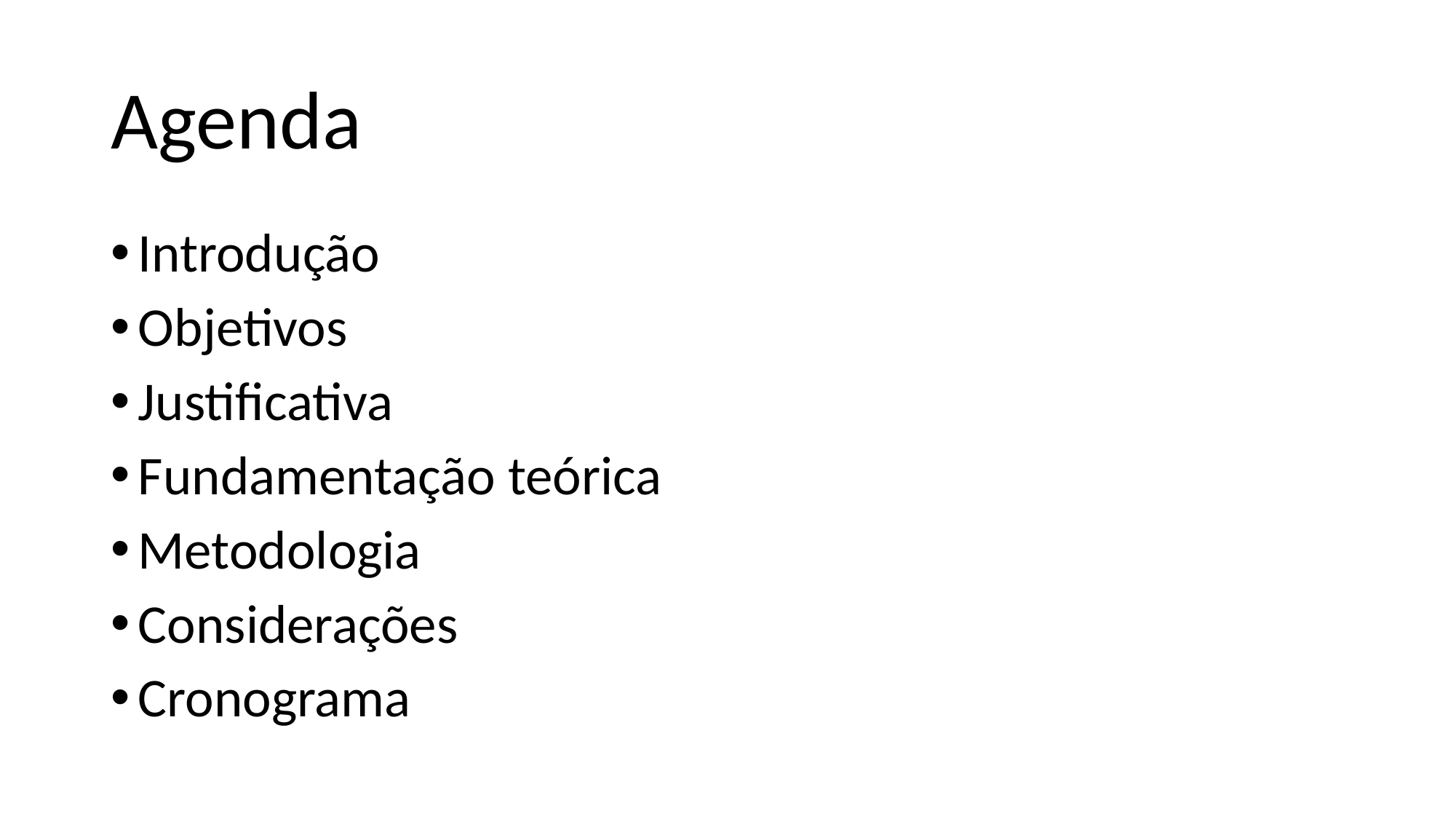

# Agenda
Introdução
Objetivos
Justificativa
Fundamentação teórica
Metodologia
Considerações
Cronograma